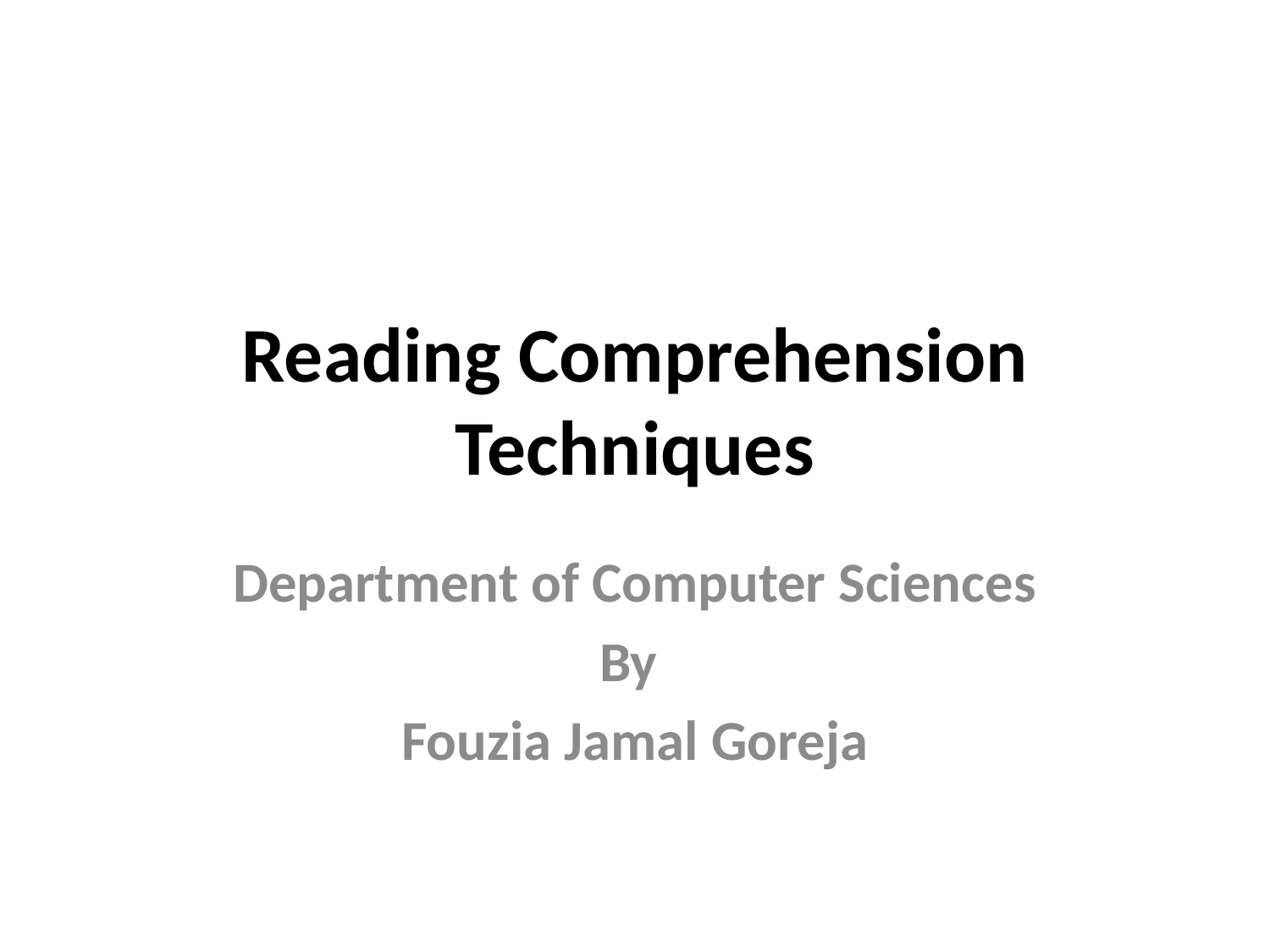

# Reading Comprehension Techniques
Department of Computer Sciences
By
Fouzia Jamal Goreja